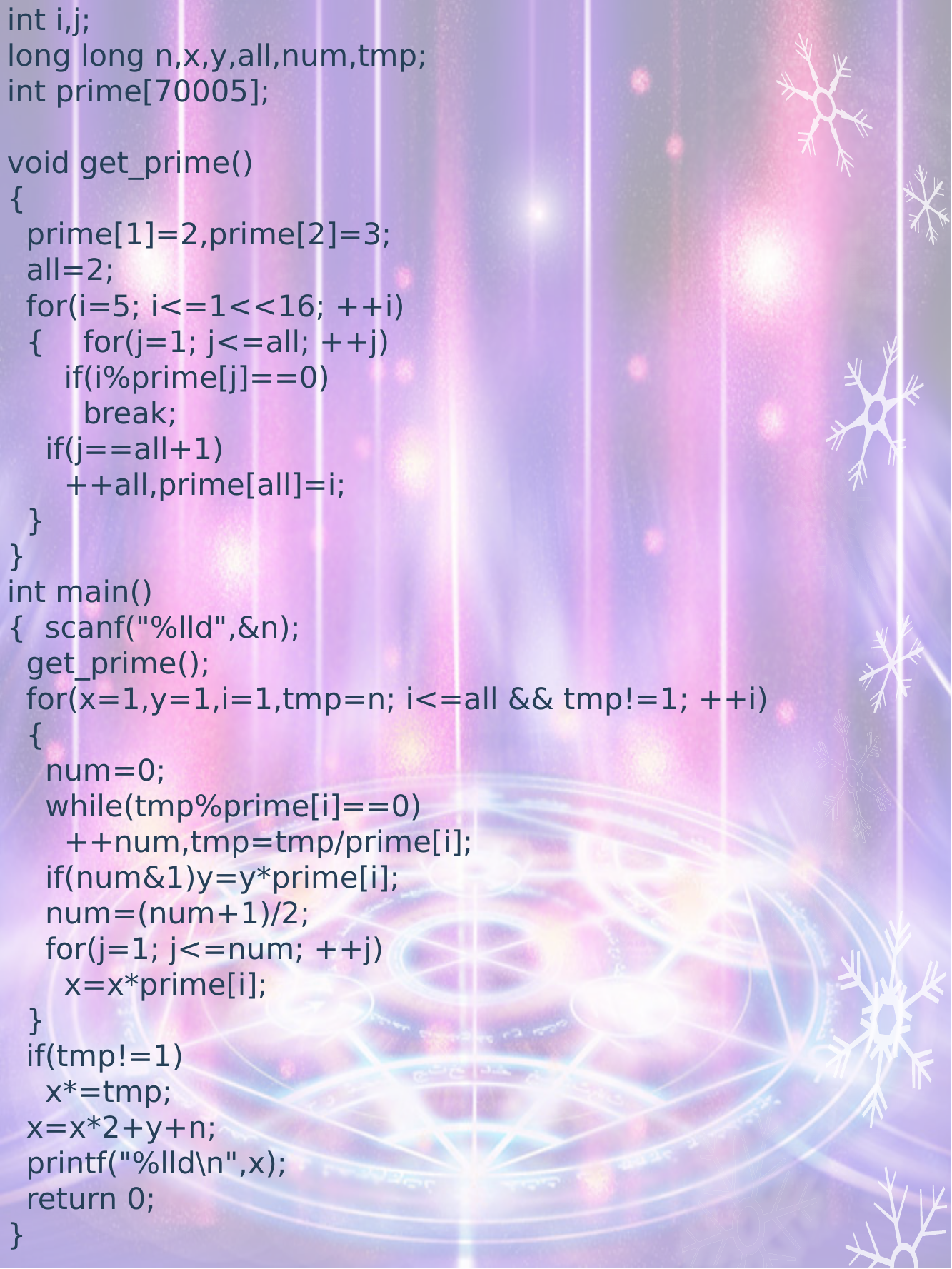

int i,j;
long long n,x,y,all,num,tmp;
int prime[70005];

void get_prime()
{
  prime[1]=2,prime[2]=3;
  all=2;
  for(i=5; i<=1<<16; ++i)
  {    for(j=1; j<=all; ++j)
      if(i%prime[j]==0)
        break;
    if(j==all+1)
      ++all,prime[all]=i;
  }
}
int main()
{  scanf("%lld",&n);
  get_prime();
  for(x=1,y=1,i=1,tmp=n; i<=all && tmp!=1; ++i)
  {
    num=0;
    while(tmp%prime[i]==0)
      ++num,tmp=tmp/prime[i];
    if(num&1)y=y*prime[i];
    num=(num+1)/2;
    for(j=1; j<=num; ++j)
      x=x*prime[i];
  }
  if(tmp!=1)
    x*=tmp;
  x=x*2+y+n;
  printf("%lld\n",x);
  return 0;
}